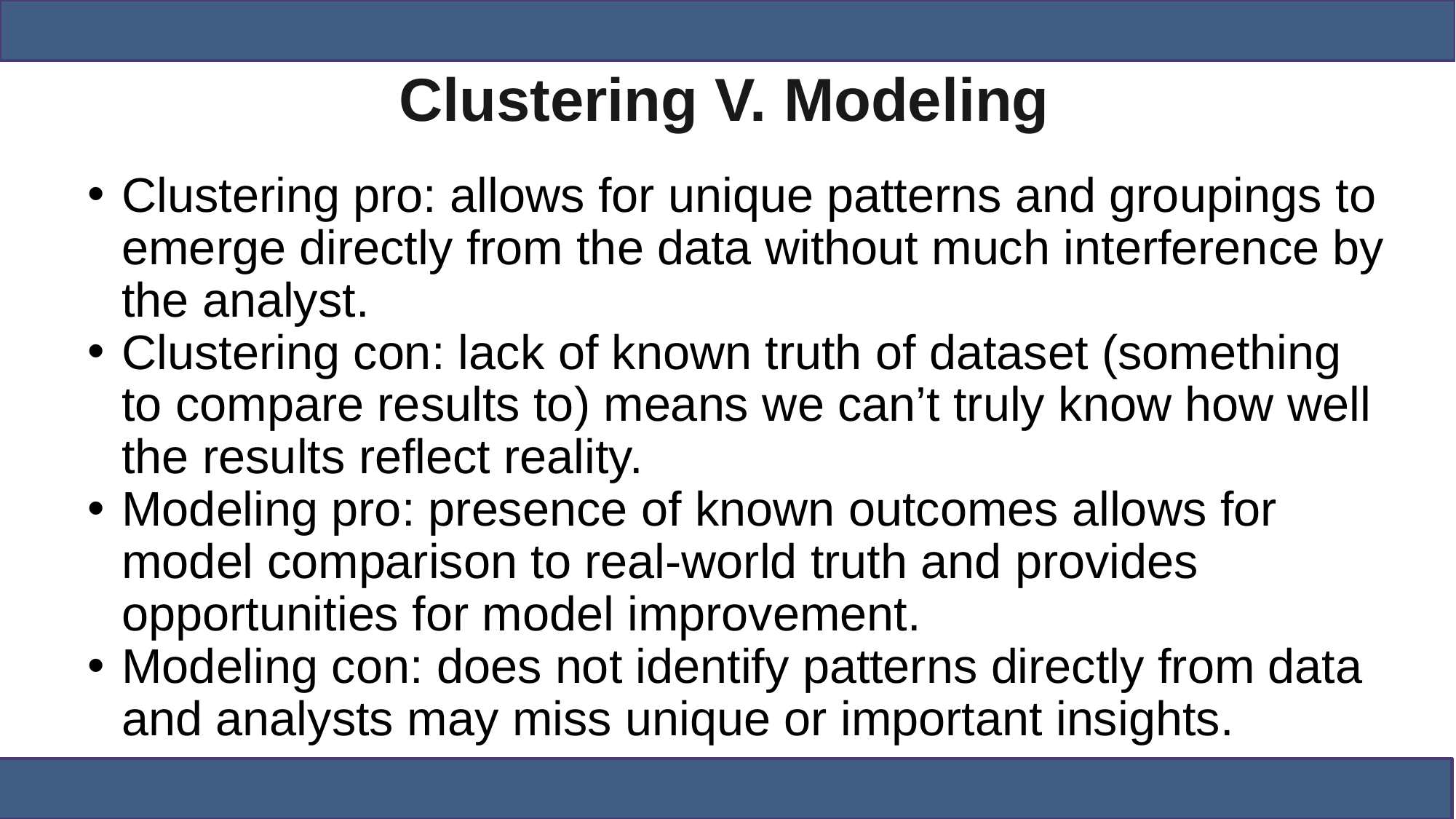

# Clustering V. Modeling
Clustering pro: allows for unique patterns and groupings to emerge directly from the data without much interference by the analyst.
Clustering con: lack of known truth of dataset (something to compare results to) means we can’t truly know how well the results reflect reality.
Modeling pro: presence of known outcomes allows for model comparison to real-world truth and provides opportunities for model improvement.
Modeling con: does not identify patterns directly from data and analysts may miss unique or important insights.